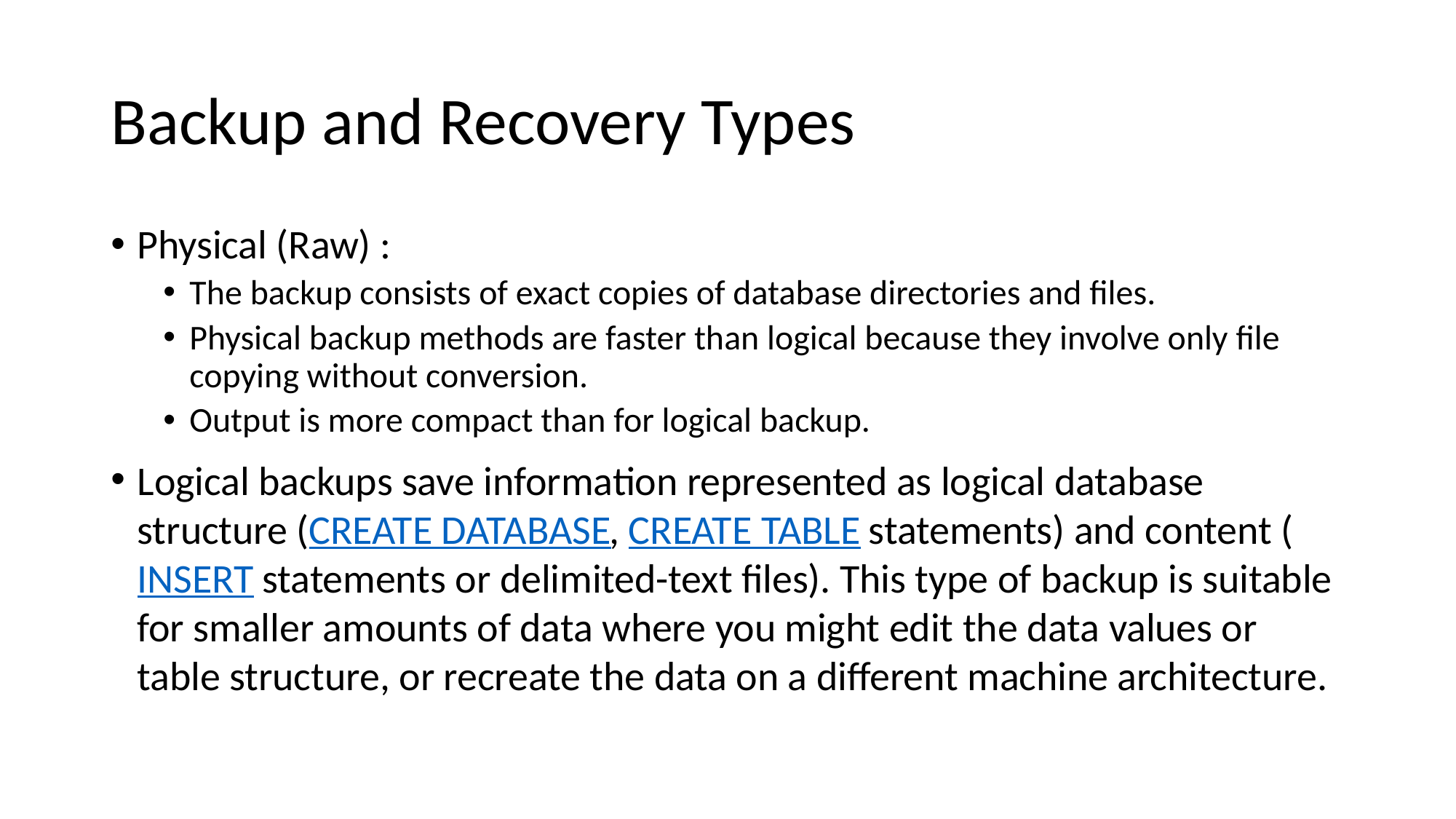

# Backup and Recovery Types
Physical (Raw) :
The backup consists of exact copies of database directories and files.
Physical backup methods are faster than logical because they involve only file copying without conversion.
Output is more compact than for logical backup.
Logical backups save information represented as logical database structure (CREATE DATABASE, CREATE TABLE statements) and content (INSERT statements or delimited-text files). This type of backup is suitable for smaller amounts of data where you might edit the data values or table structure, or recreate the data on a different machine architecture.